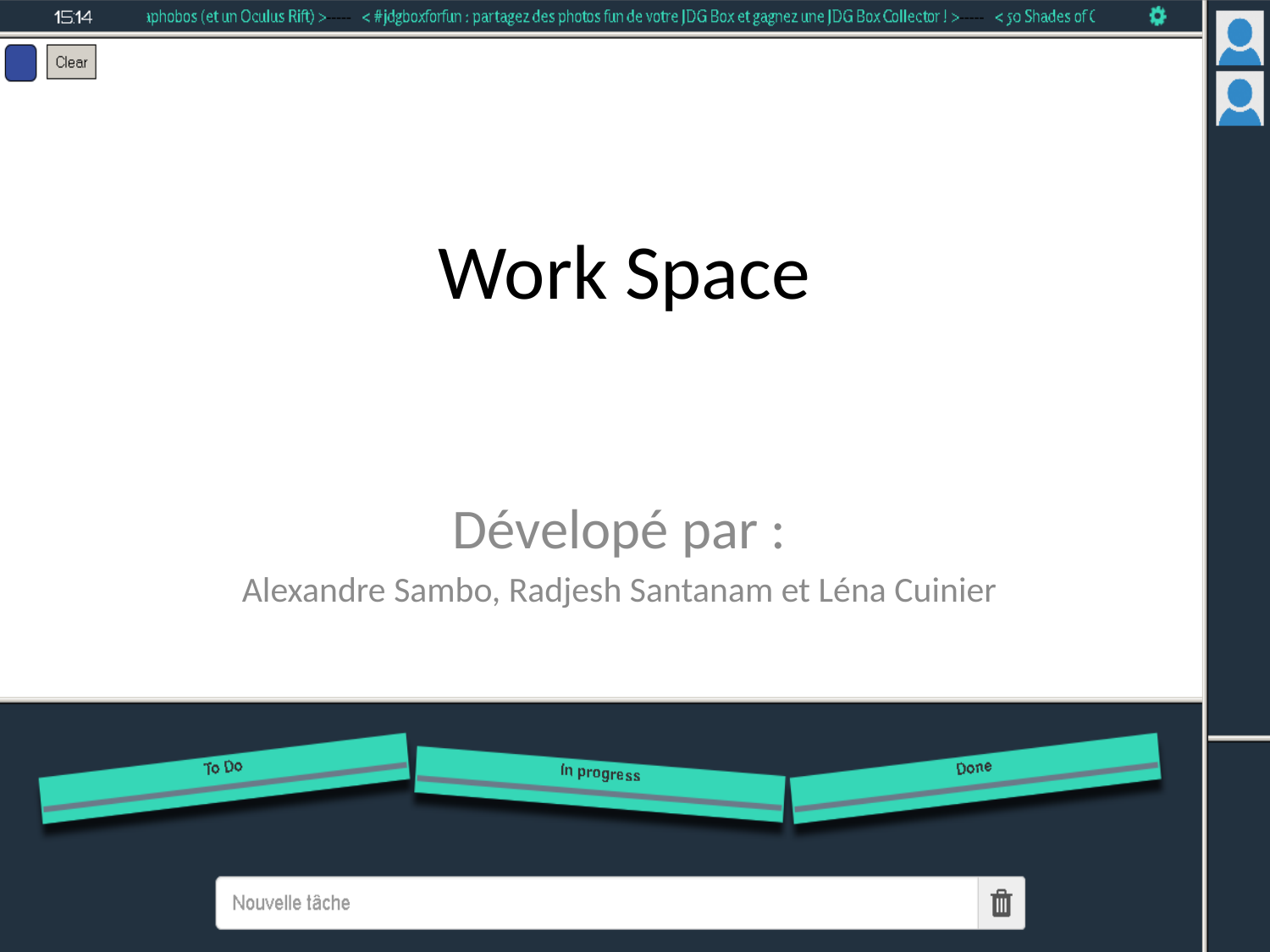

# Work Space
Dévelopé par :
Alexandre Sambo, Radjesh Santanam et Léna Cuinier